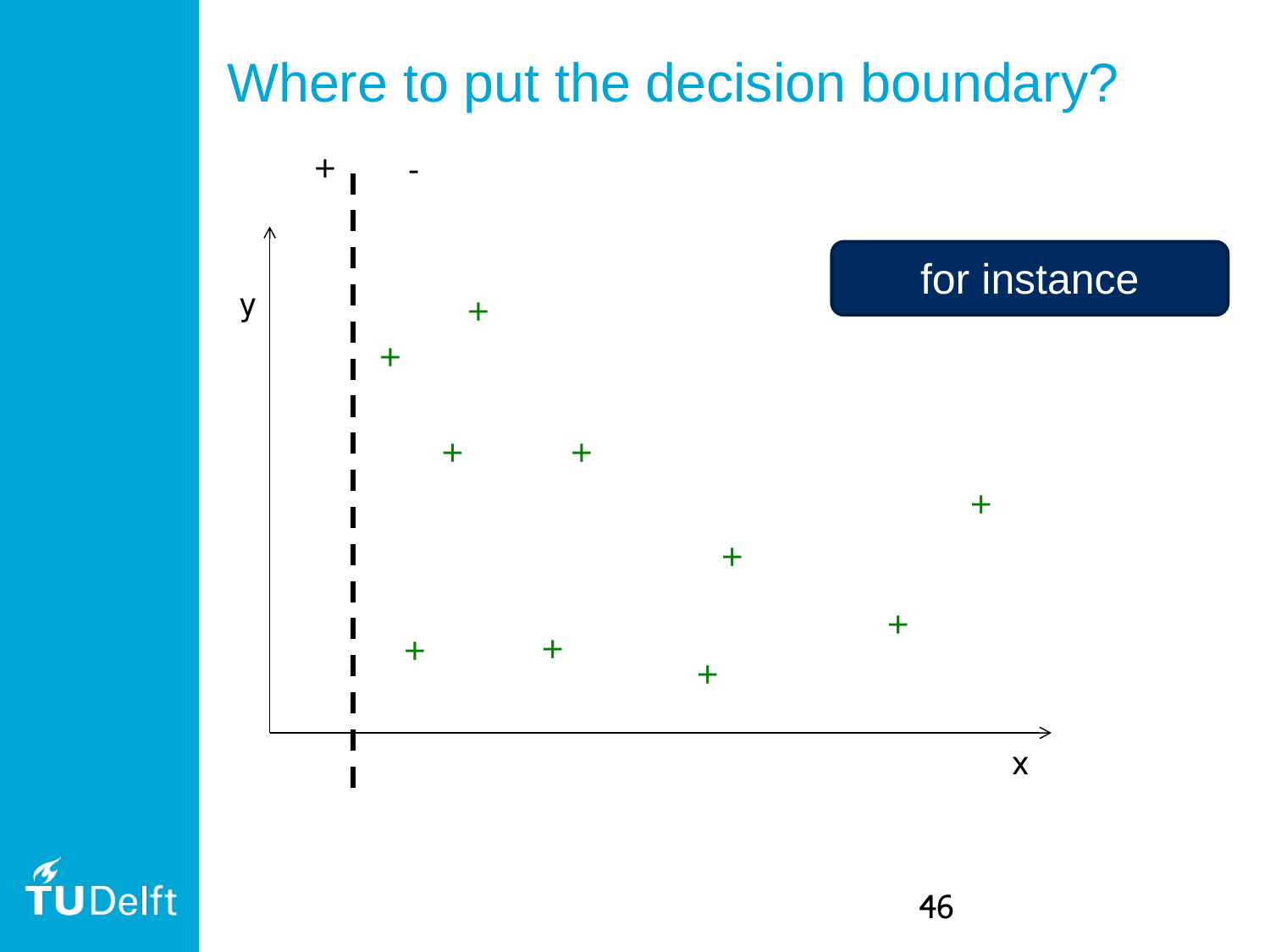

# Where to put the decision boundary?
+
-
for instance
y
+
+
+
+
+
+
+
+
+
+
x
46